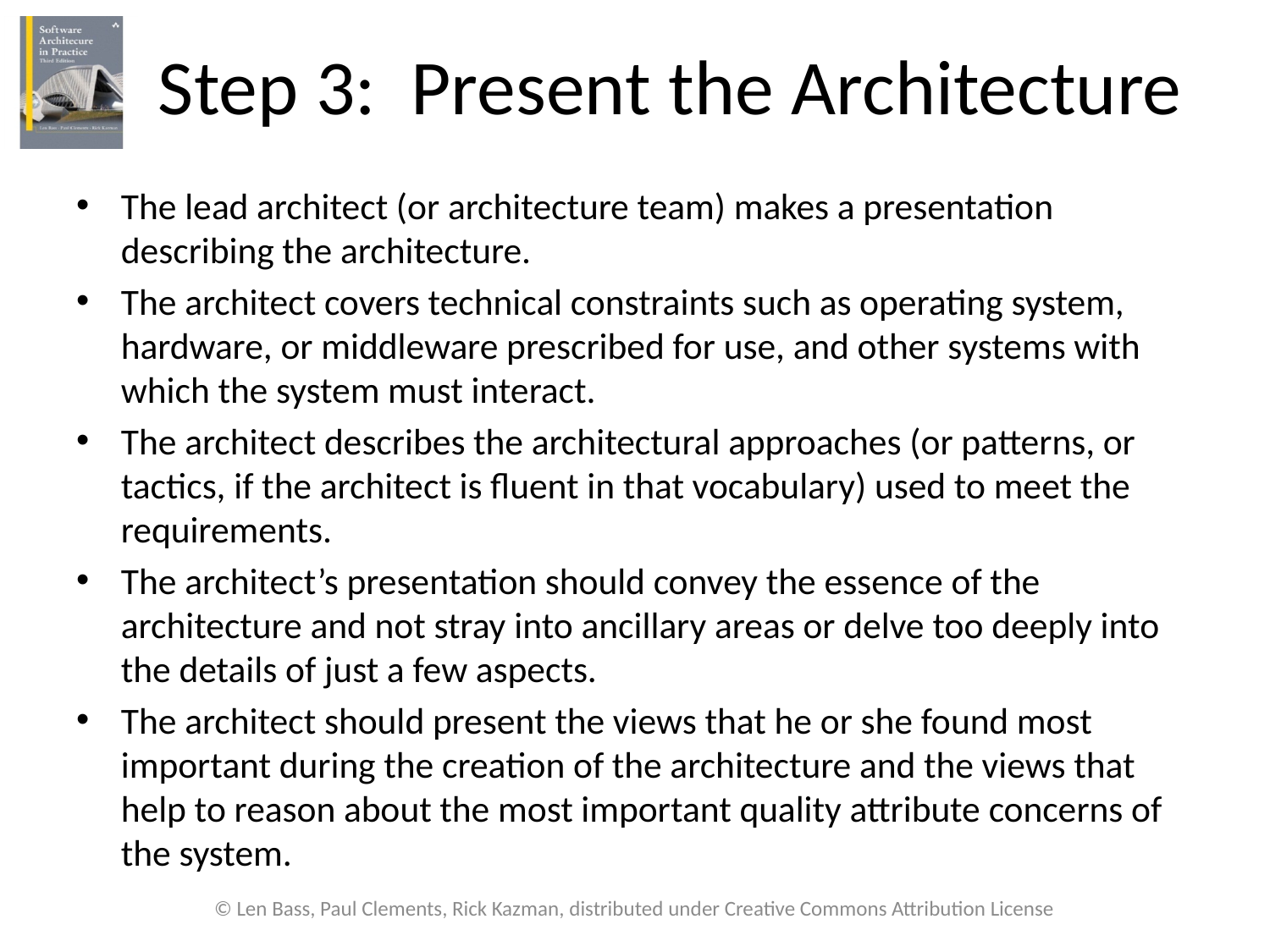

# Step 3:  Present the Architecture
The lead architect (or architecture team) makes a presentation describing the architecture.
The architect covers technical constraints such as operating system, hardware, or middleware prescribed for use, and other systems with which the system must interact.
The architect describes the architectural approaches (or patterns, or tactics, if the architect is fluent in that vocabulary) used to meet the requirements.
The architect’s presentation should convey the essence of the architecture and not stray into ancillary areas or delve too deeply into the details of just a few aspects.
The architect should present the views that he or she found most important during the creation of the architecture and the views that help to reason about the most important quality attribute concerns of the system.
© Len Bass, Paul Clements, Rick Kazman, distributed under Creative Commons Attribution License